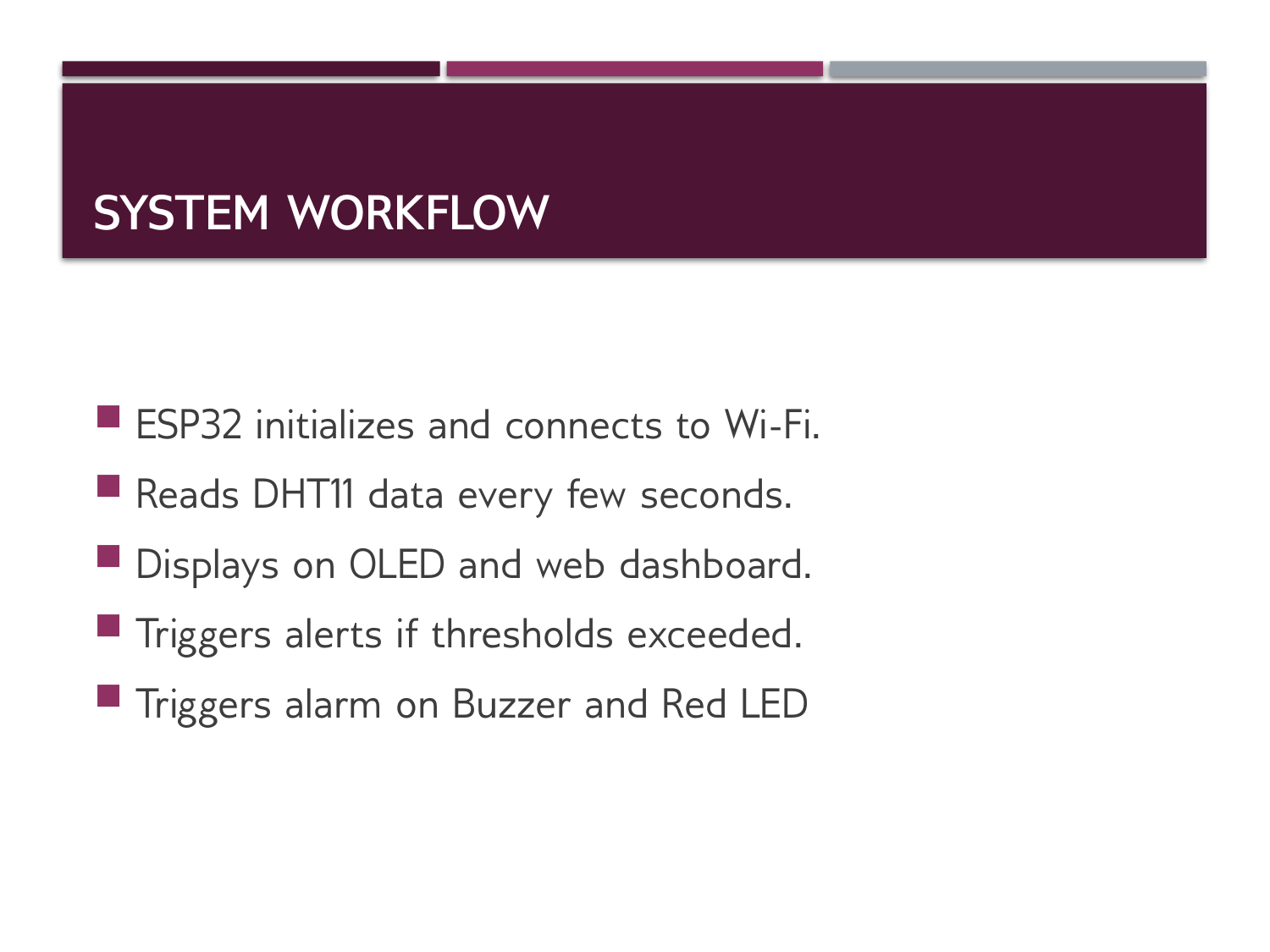

# System Workflow
ESP32 initializes and connects to Wi-Fi.
Reads DHT11 data every few seconds.
Displays on OLED and web dashboard.
Triggers alerts if thresholds exceeded.
Triggers alarm on Buzzer and Red LED